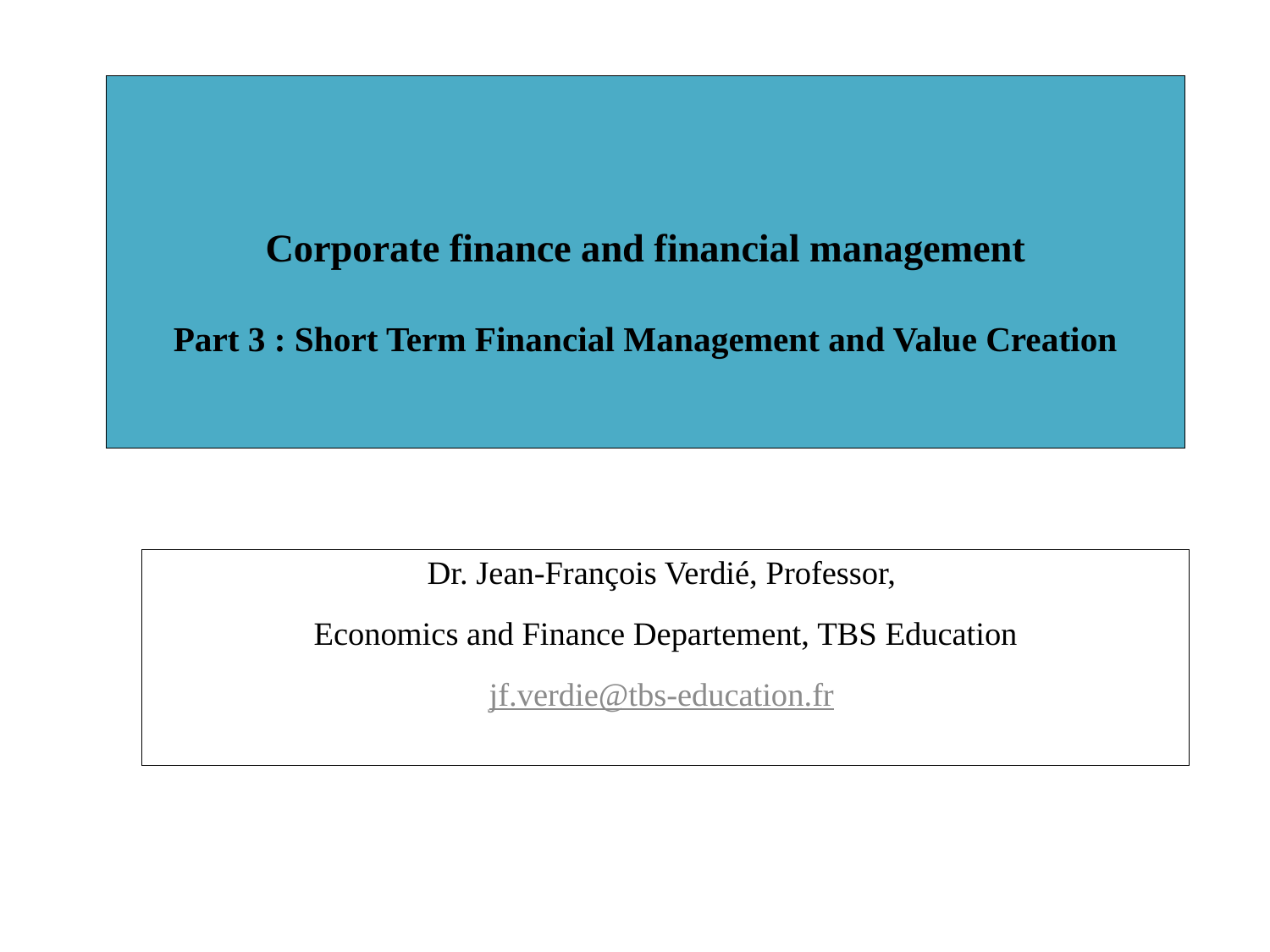

# Corporate finance and financial management Part 3 : Short Term Financial Management and Value Creation
Dr. Jean-François Verdié, Professor,
Economics and Finance Departement, TBS Education
jf.verdie@tbs-education.fr